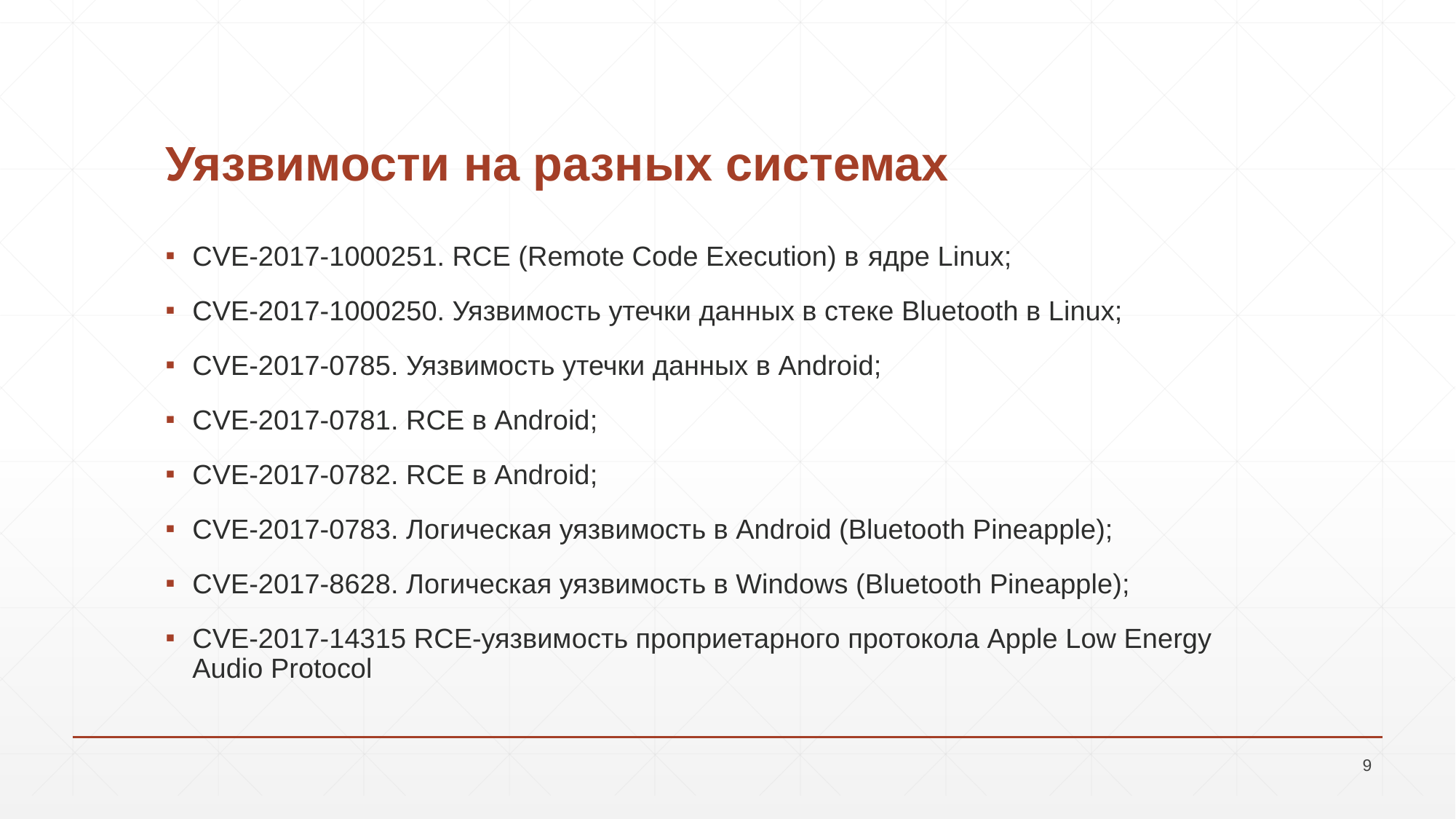

# Уязвимости на разных системах
CVE-2017-1000251. RCE (Remote Code Execution) в ядре Linux;
CVE-2017-1000250. Уязвимость утечки данных в стеке Bluetooth в Linux;
CVE-2017-0785. Уязвимость утечки данных в Android;
CVE-2017-0781. RCE в Android;
CVE-2017-0782. RCE в Android;
CVE-2017-0783. Логическая уязвимость в Android (Bluetooth Pineapple);
CVE-2017-8628. Логическая уязвимость в Windows (Bluetooth Pineapple);
CVE-2017-14315 RCE-уязвимость проприетарного протокола Apple Low Energy Audio Protocol

9